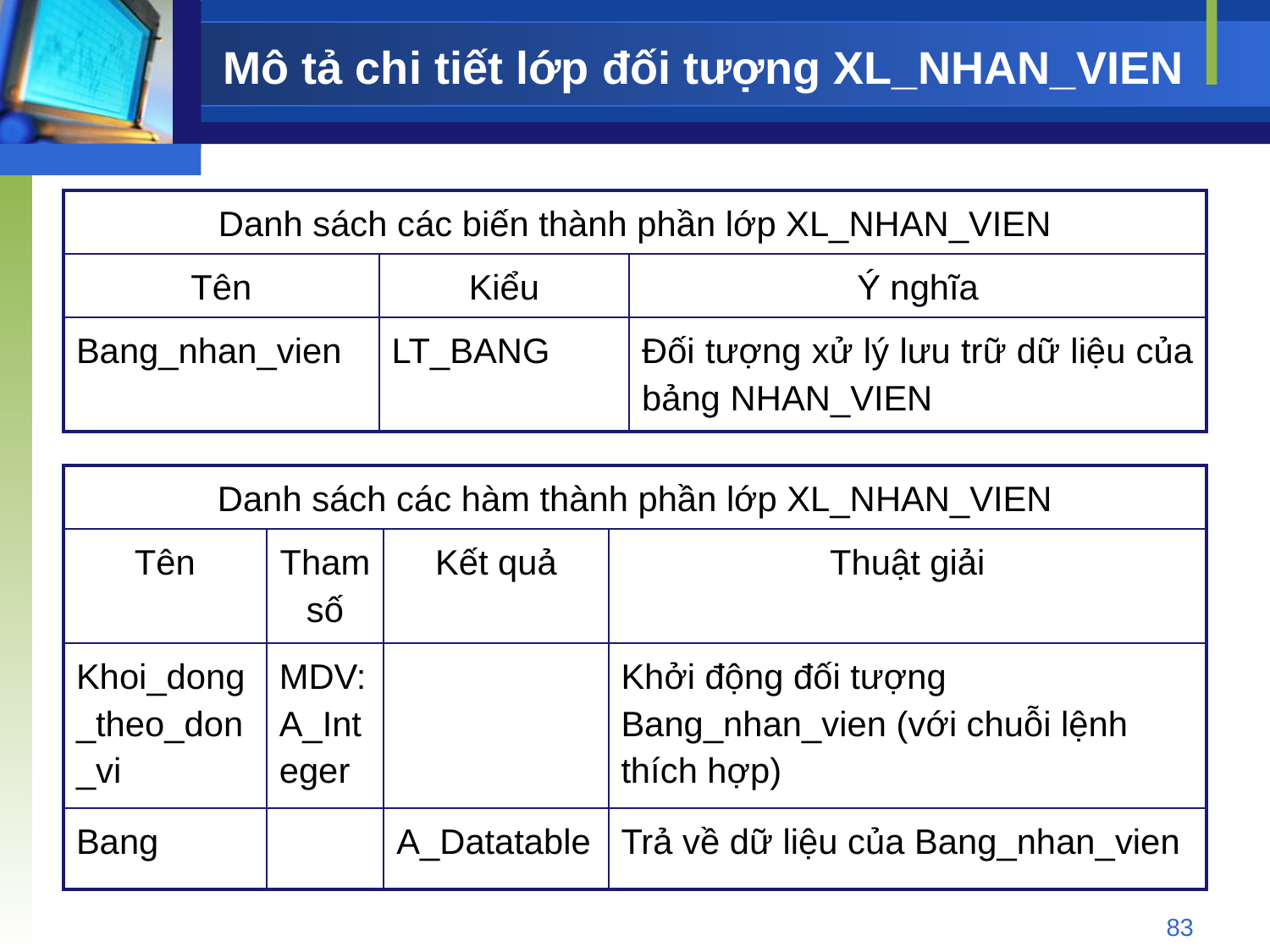

# Mô tả chi tiết lớp đối tượng XL_NHAN_VIEN
| Danh sách các biến thành phần lớp XL\_NHAN\_VIEN |  |  |
| --- | --- | --- |
| Tên | Kiểu | Ý nghĩa |
| Bang\_nhan\_vien | LT\_BANG | Đối tượng xử lý lưu trữ dữ liệu của bảng NHAN\_VIEN |
| Danh sách các hàm thành phần lớp XL\_NHAN\_VIEN |  |  |  |
| --- | --- | --- | --- |
| Tên | Tham số | Kết quả | Thuật giải |
| Khoi\_dong\_theo\_don\_vi | MDV: A\_Integer |  | Khởi động đối tượng Bang\_nhan\_vien (với chuỗi lệnh thích hợp) |
| Bang |  | A\_Datatable | Trả về dữ liệu của Bang\_nhan\_vien |
83